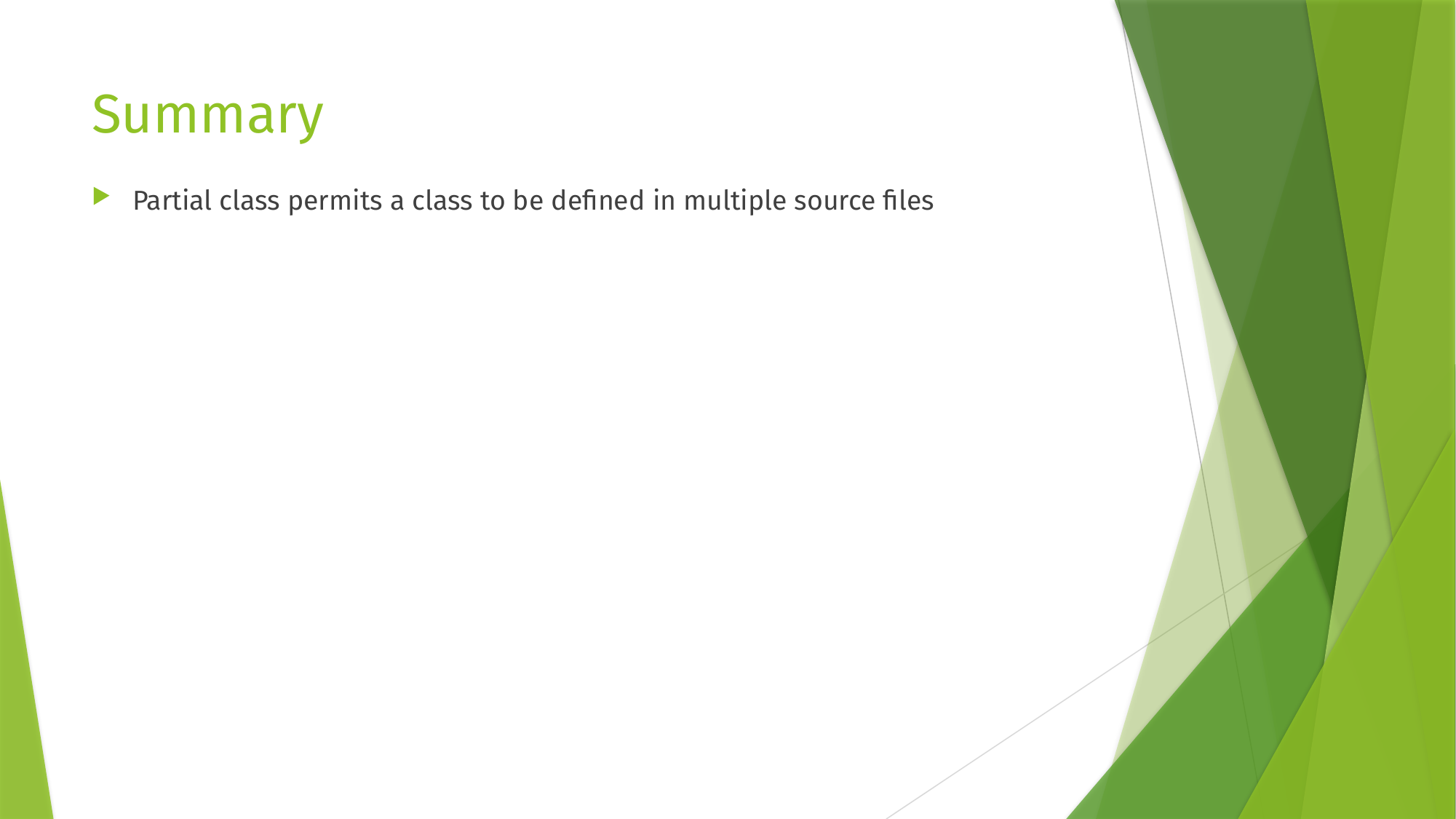

# Summary
Partial class permits a class to be defined in multiple source files